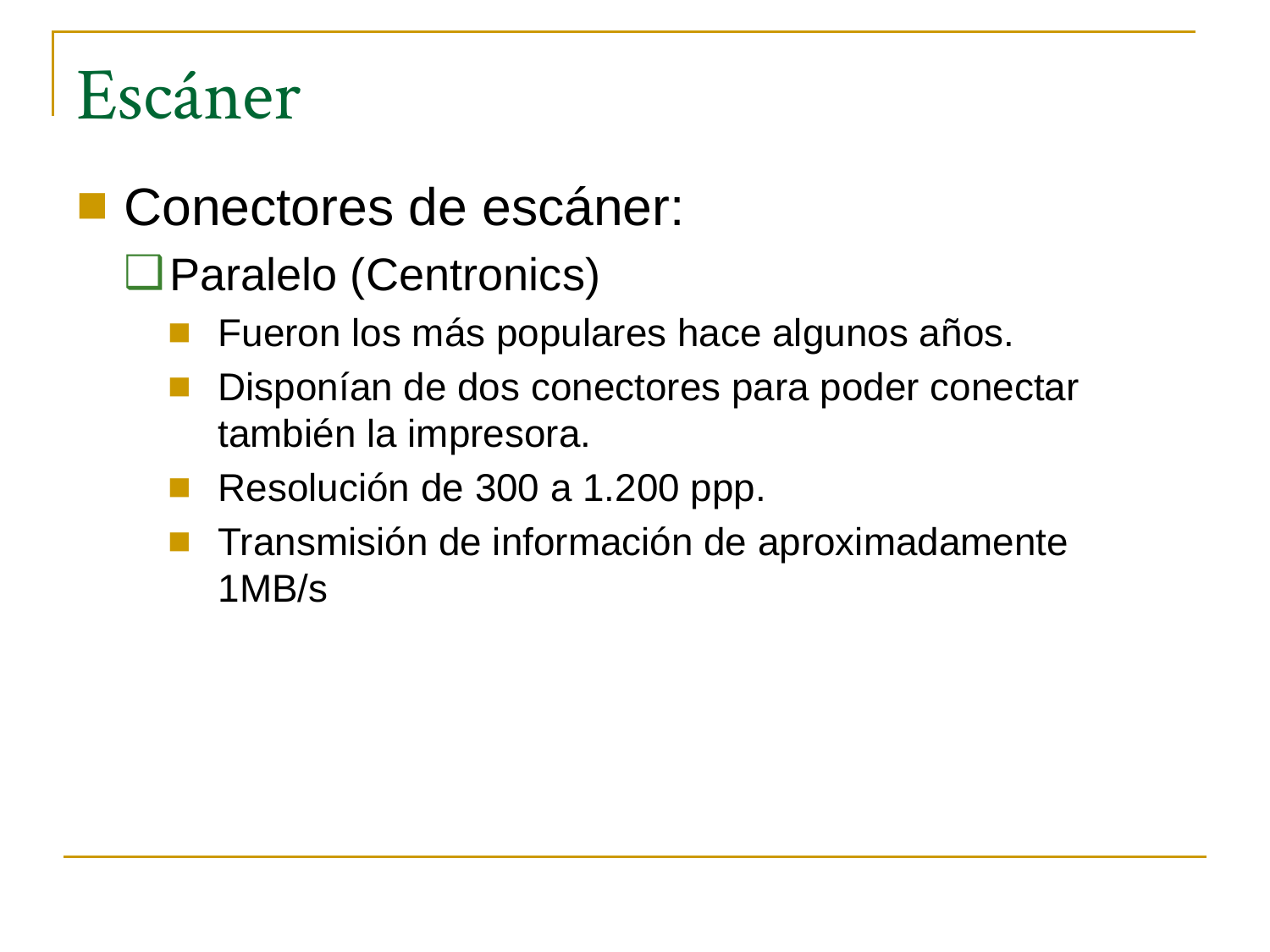

# Escáner
Conectores de escáner:
Paralelo (Centronics)
Fueron los más populares hace algunos años.
Disponían de dos conectores para poder conectar también la impresora.
Resolución de 300 a 1.200 ppp.
Transmisión de información de aproximadamente 1MB/s